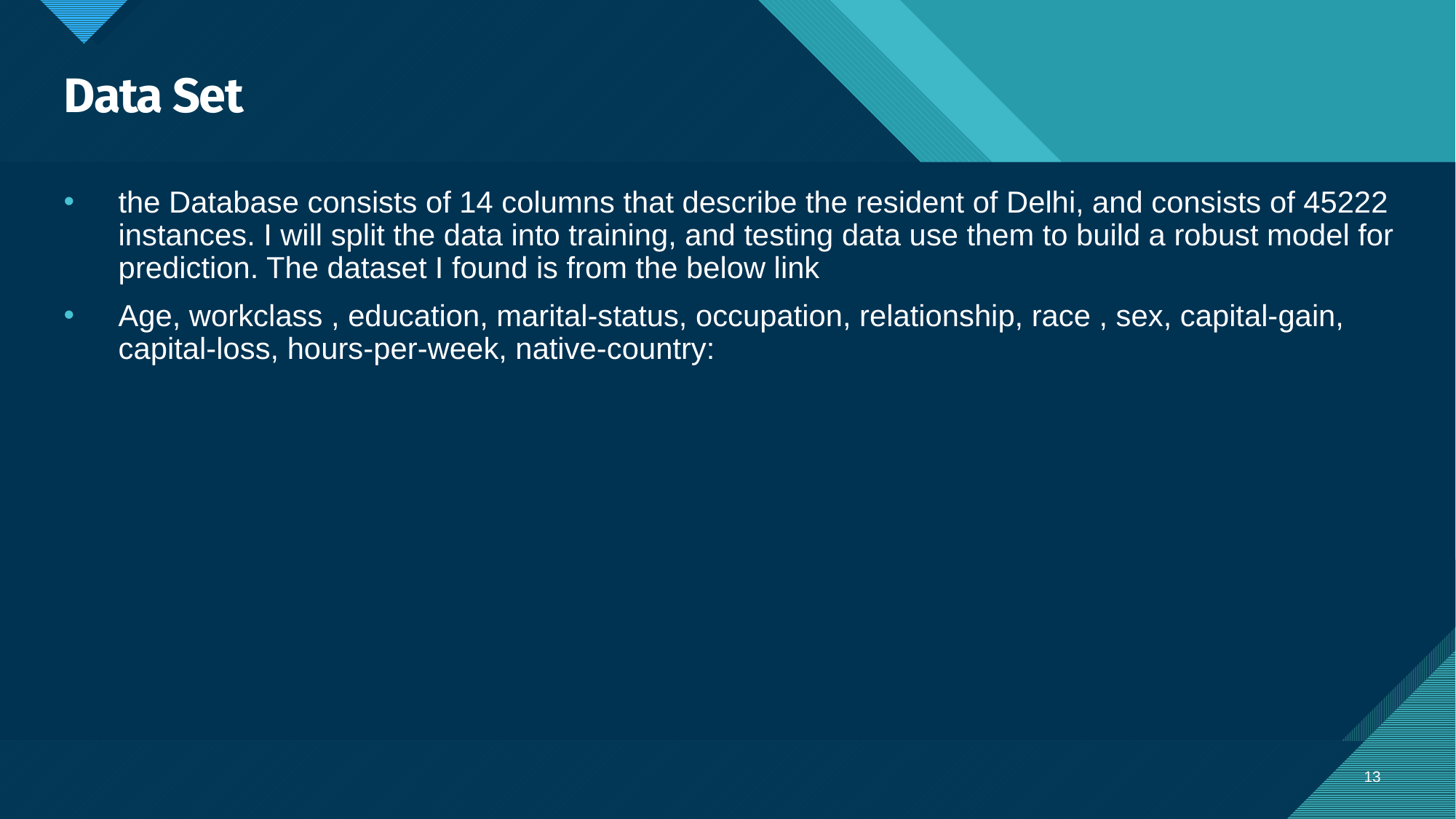

# Data Set
the Database consists of 14 columns that describe the resident of Delhi, and consists of 45222 instances. I will split the data into training, and testing data use them to build a robust model for prediction. The dataset I found is from the below link
Age, workclass , education, marital-status, occupation, relationship, race , sex, capital-gain, capital-loss, hours-per-week, native-country:
13